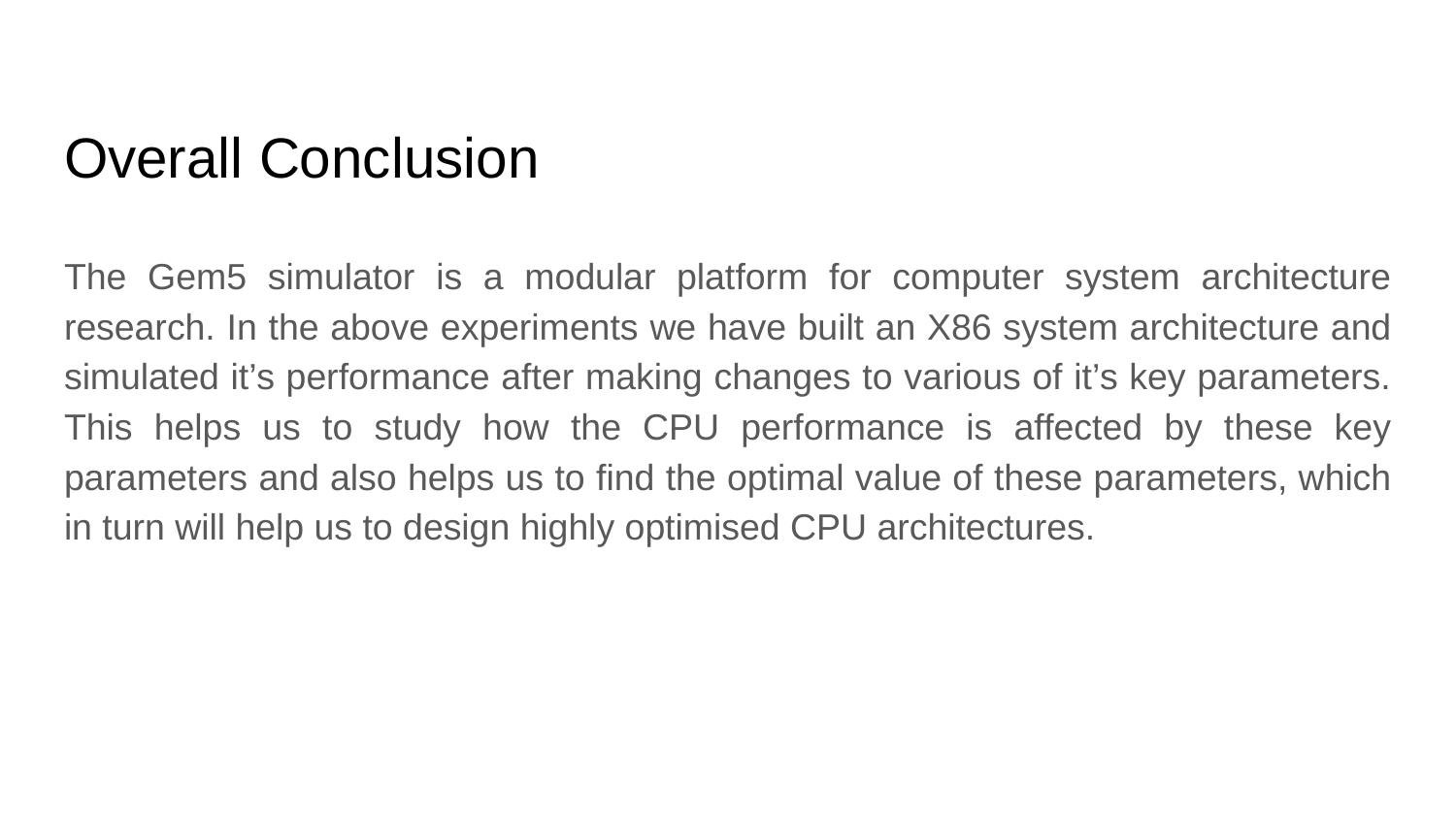

# Overall Conclusion
The Gem5 simulator is a modular platform for computer system architecture research. In the above experiments we have built an X86 system architecture and simulated it’s performance after making changes to various of it’s key parameters. This helps us to study how the CPU performance is affected by these key parameters and also helps us to find the optimal value of these parameters, which in turn will help us to design highly optimised CPU architectures.